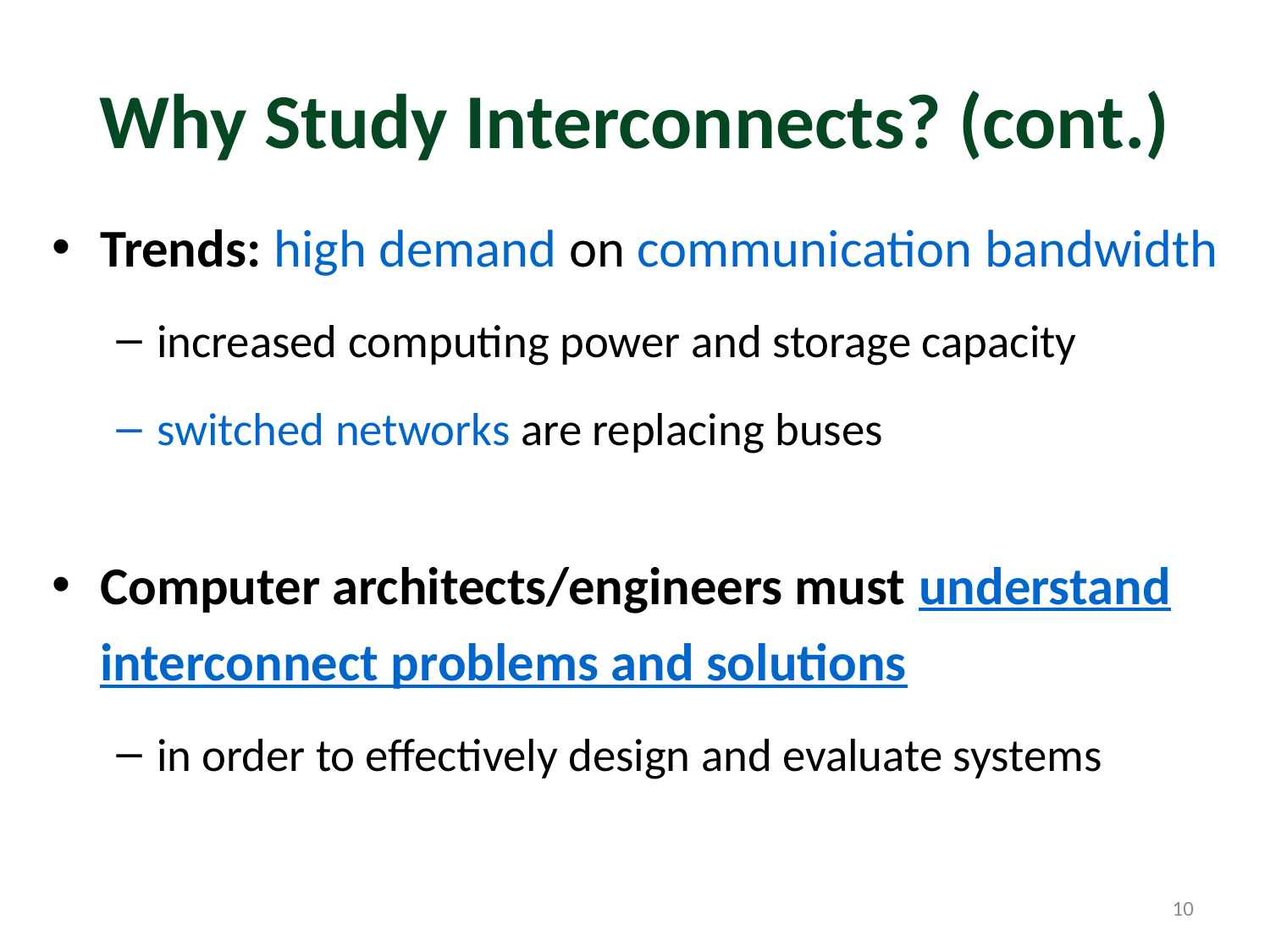

# Why Study Interconnects? (cont.)
Trends: high demand on communication bandwidth
increased computing power and storage capacity
switched networks are replacing buses

Computer architects/engineers must understand interconnect problems and solutions
in order to effectively design and evaluate systems

10